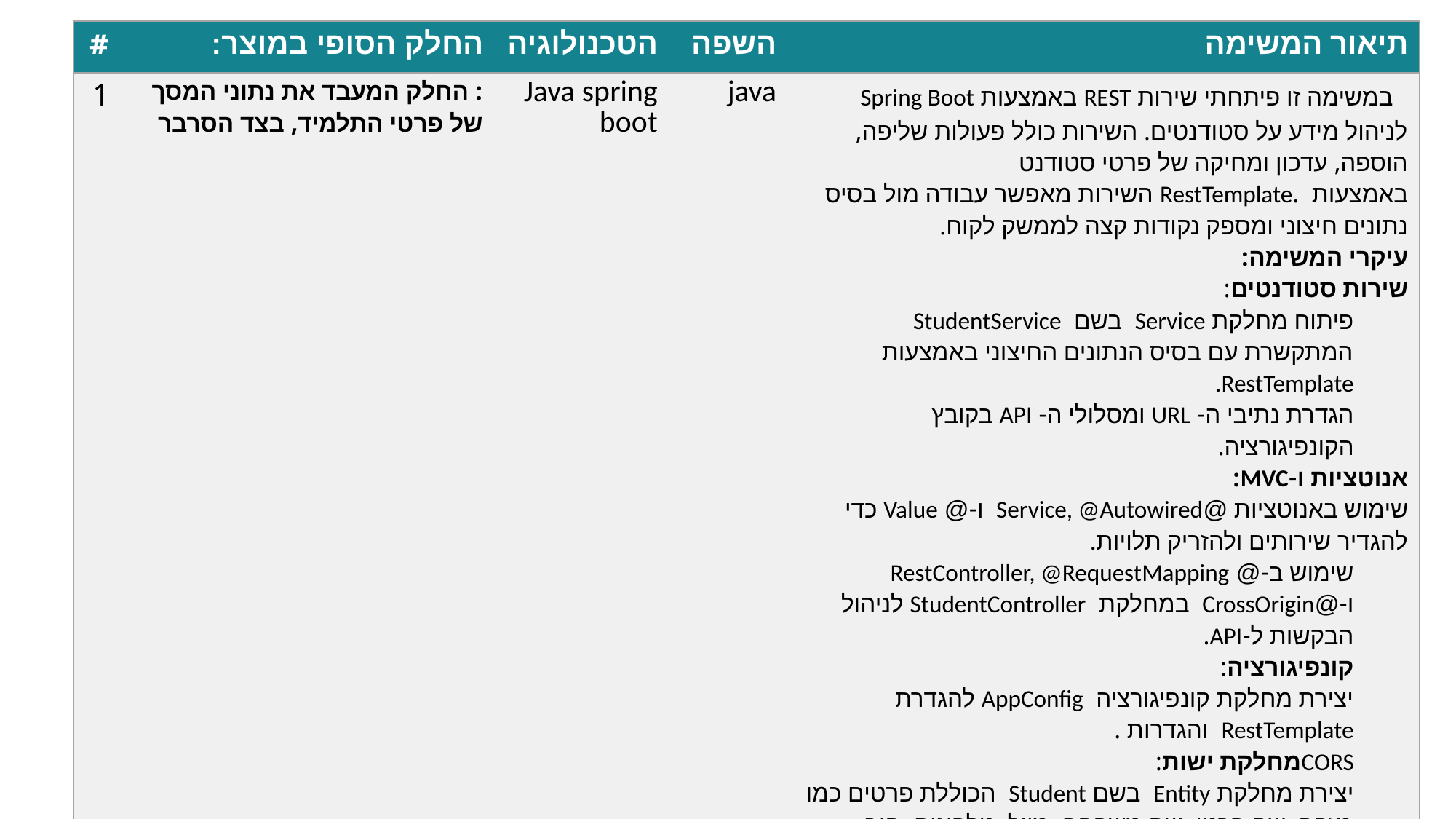

| # | החלק הסופי במוצר: | הטכנולוגיה | השפה | תיאור המשימה |
| --- | --- | --- | --- | --- |
| 1 | : החלק המעבד את נתוני המסך של פרטי התלמיד, בצד הסרבר | Java spring boot | java | במשימה זו פיתחתי שירות REST באמצעות Spring Boot לניהול מידע על סטודנטים. השירות כולל פעולות שליפה, הוספה, עדכון ומחיקה של פרטי סטודנט באמצעות .RestTemplate השירות מאפשר עבודה מול בסיס נתונים חיצוני ומספק נקודות קצה לממשק לקוח. עיקרי המשימה: שירות סטודנטים: פיתוח מחלקת Service בשם StudentService המתקשרת עם בסיס הנתונים החיצוני באמצעות RestTemplate. הגדרת נתיבי ה- URL ומסלולי ה- API בקובץ הקונפיגורציה. אנוטציות ו-MVC: שימוש באנוטציות @Service, @Autowired ו-@ Value כדי להגדיר שירותים ולהזריק תלויות. שימוש ב-@ RestController, @RequestMapping ו-@CrossOrigin במחלקת StudentController לניהול הבקשות ל-API. קונפיגורציה: יצירת מחלקת קונפיגורציה AppConfig להגדרת RestTemplate והגדרות . CORSמחלקת ישות: יצירת מחלקת Entity בשם Student הכוללת פרטים כמו מזהה, שם פרטי, שם משפחה, מייל, טלפונים, חוב וסטטוס. |